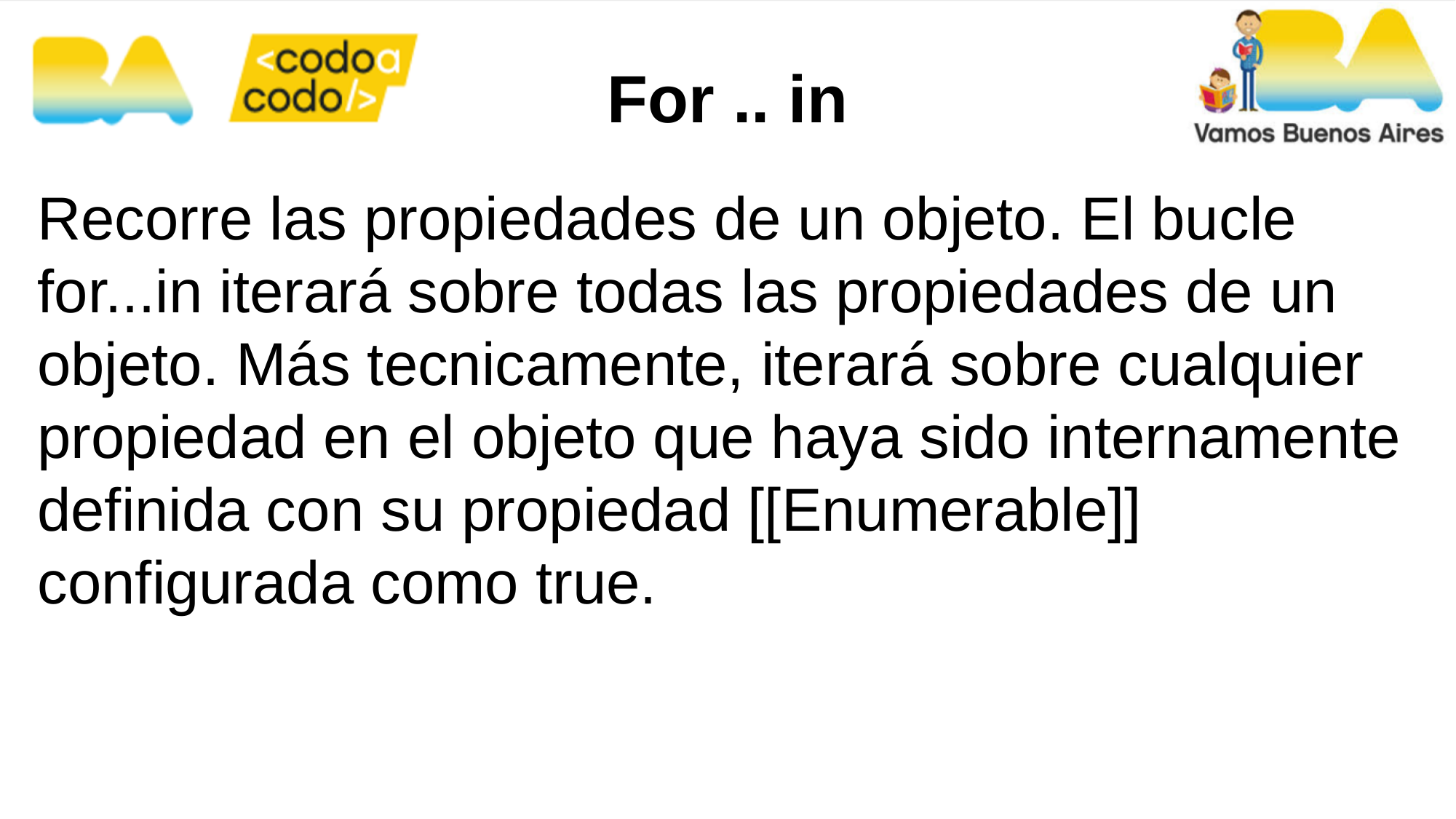

For .. in
Recorre las propiedades de un objeto. El bucle for...in iterará sobre todas las propiedades de un objeto. Más tecnicamente, iterará sobre cualquier propiedad en el objeto que haya sido internamente definida con su propiedad [[Enumerable]] configurada como true.